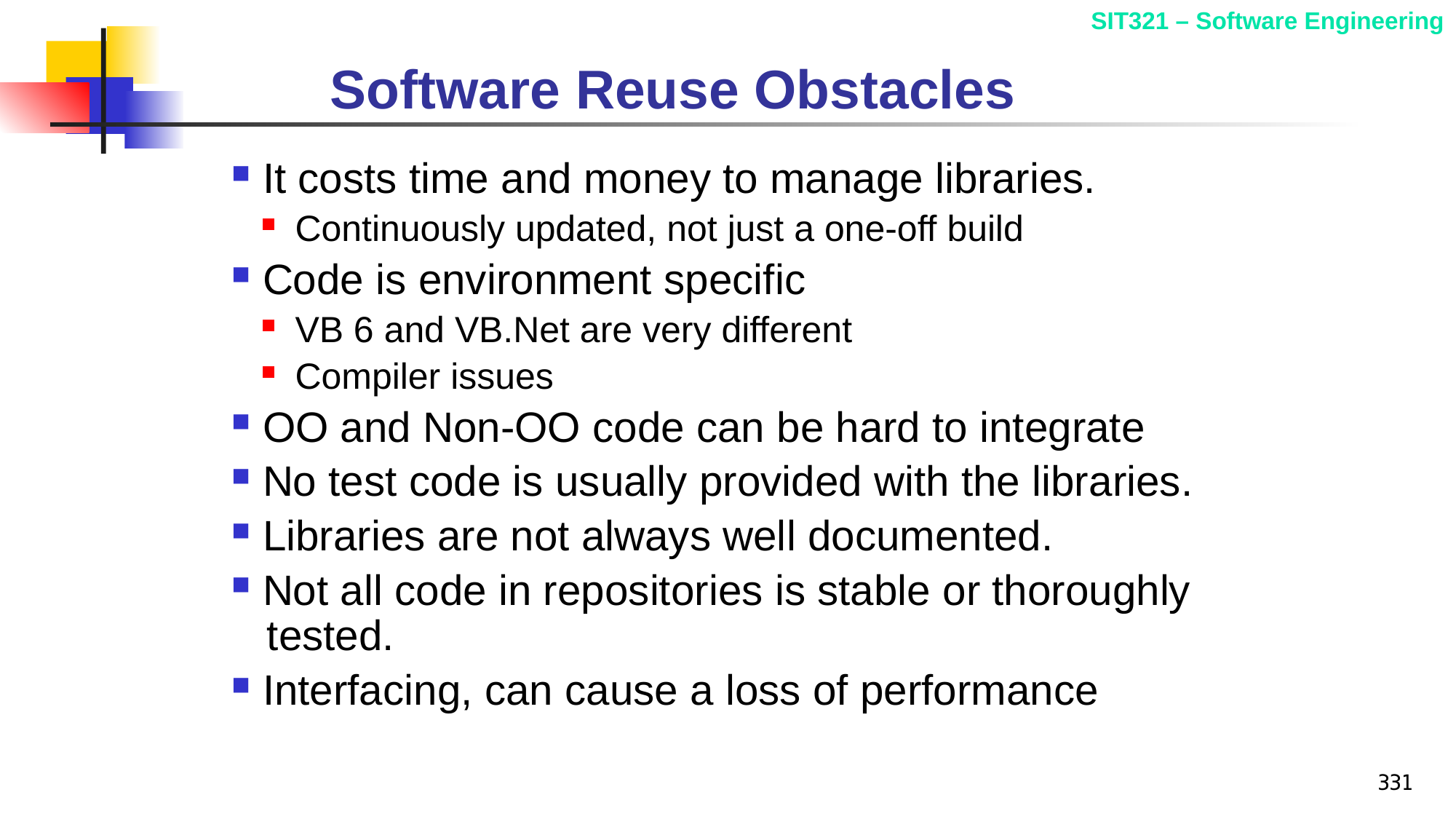

# Software Reuse Obstacles
 It costs time and money to manage libraries.
Continuously updated, not just a one-off build
 Code is environment specific
VB 6 and VB.Net are very different
Compiler issues
 OO and Non-OO code can be hard to integrate
 No test code is usually provided with the libraries.
 Libraries are not always well documented.
 Not all code in repositories is stable or thoroughly
   tested.
 Interfacing, can cause a loss of performance
331